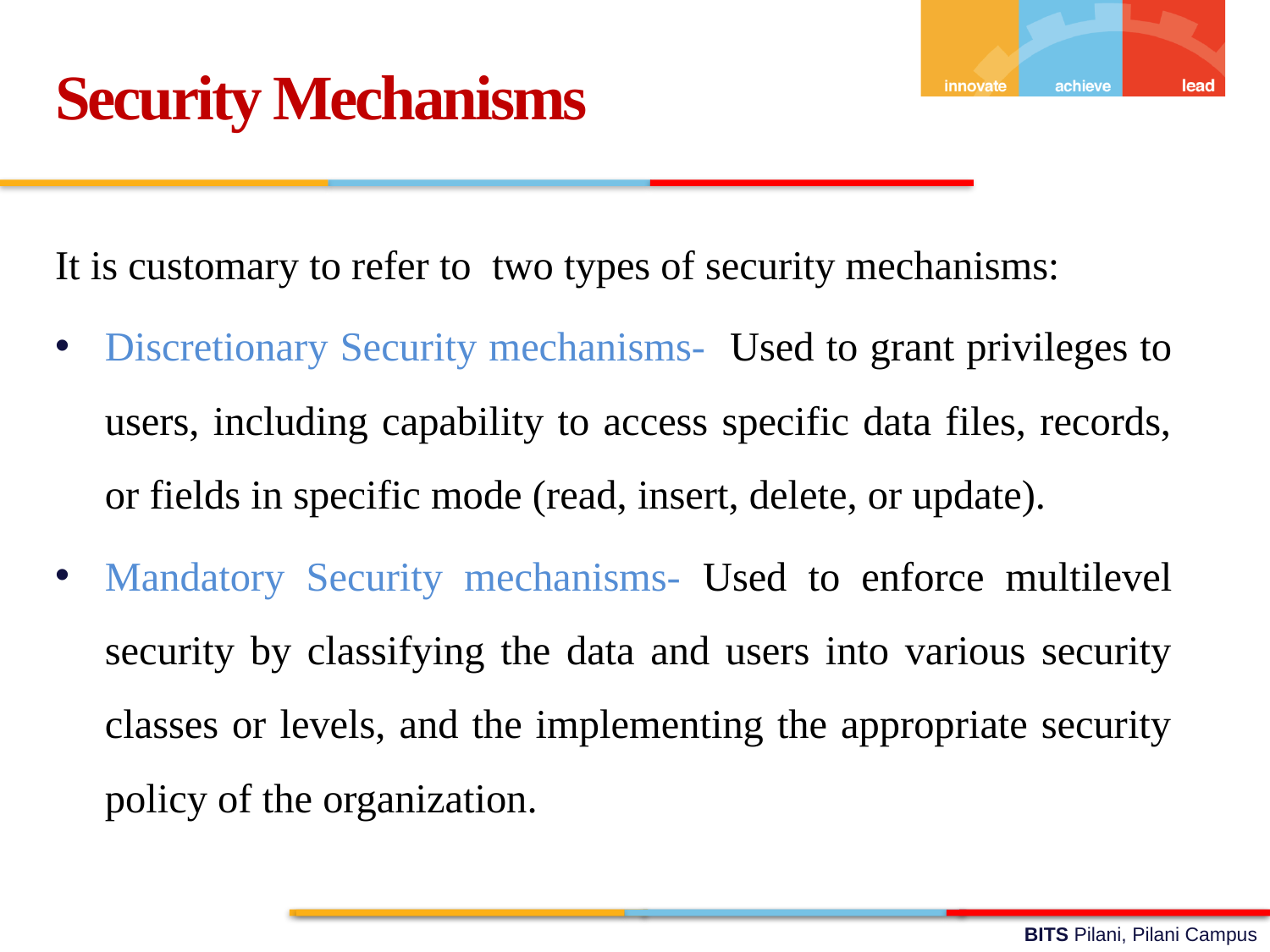

Security Mechanisms
It is customary to refer to  two types of security mechanisms:
Discretionary Security mechanisms-  Used to grant privileges to users, including capability to access specific data files, records, or fields in specific mode (read, insert, delete, or update).
Mandatory Security mechanisms- Used to enforce multilevel security by classifying the data and users into various security classes or levels, and the implementing the appropriate security policy of the organization.